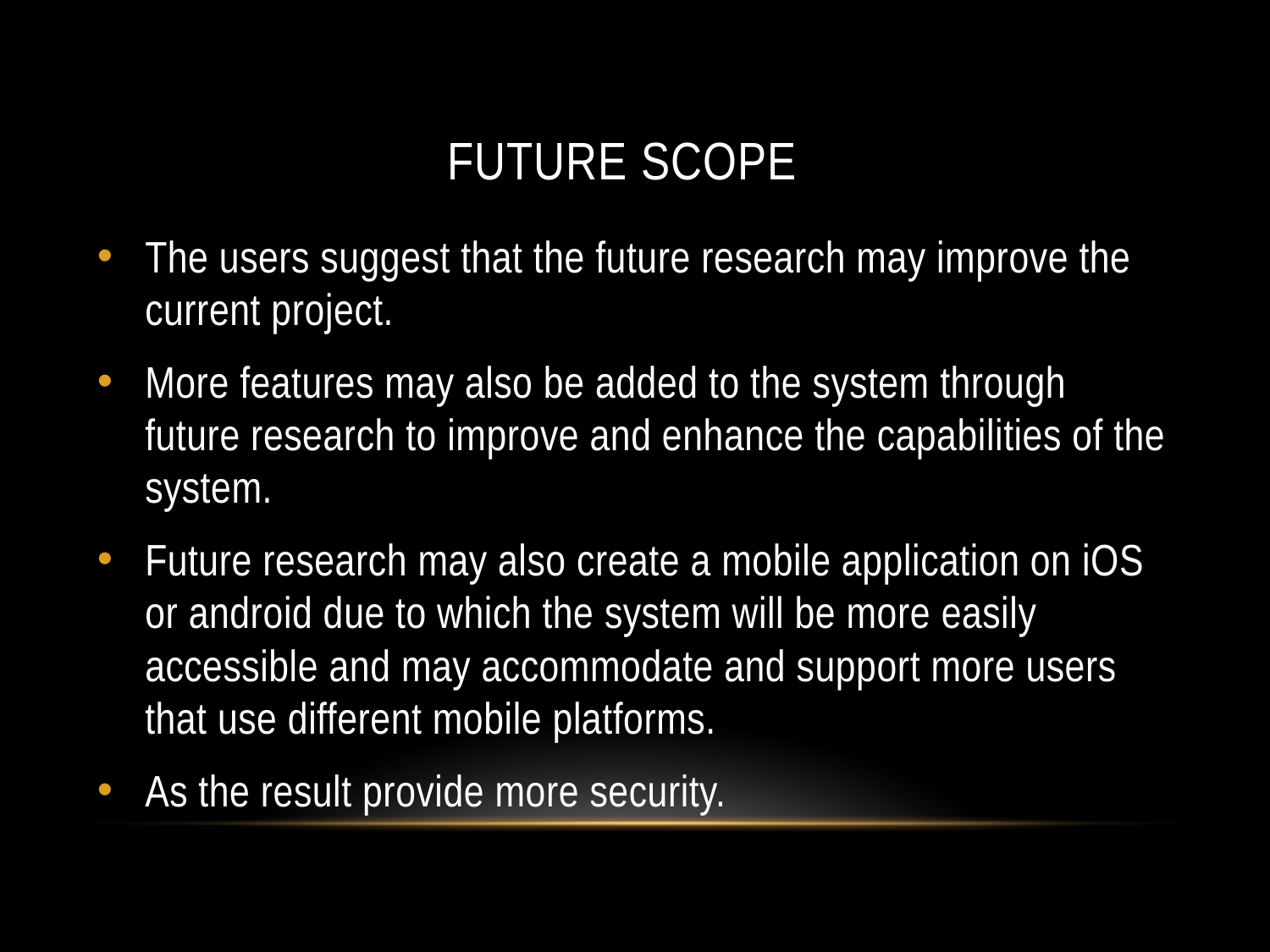

# Future Scope
The users suggest that the future research may improve the current project.
More features may also be added to the system through future research to improve and enhance the capabilities of the system.
Future research may also create a mobile application on iOS or android due to which the system will be more easily accessible and may accommodate and support more users that use different mobile platforms.
As the result provide more security.